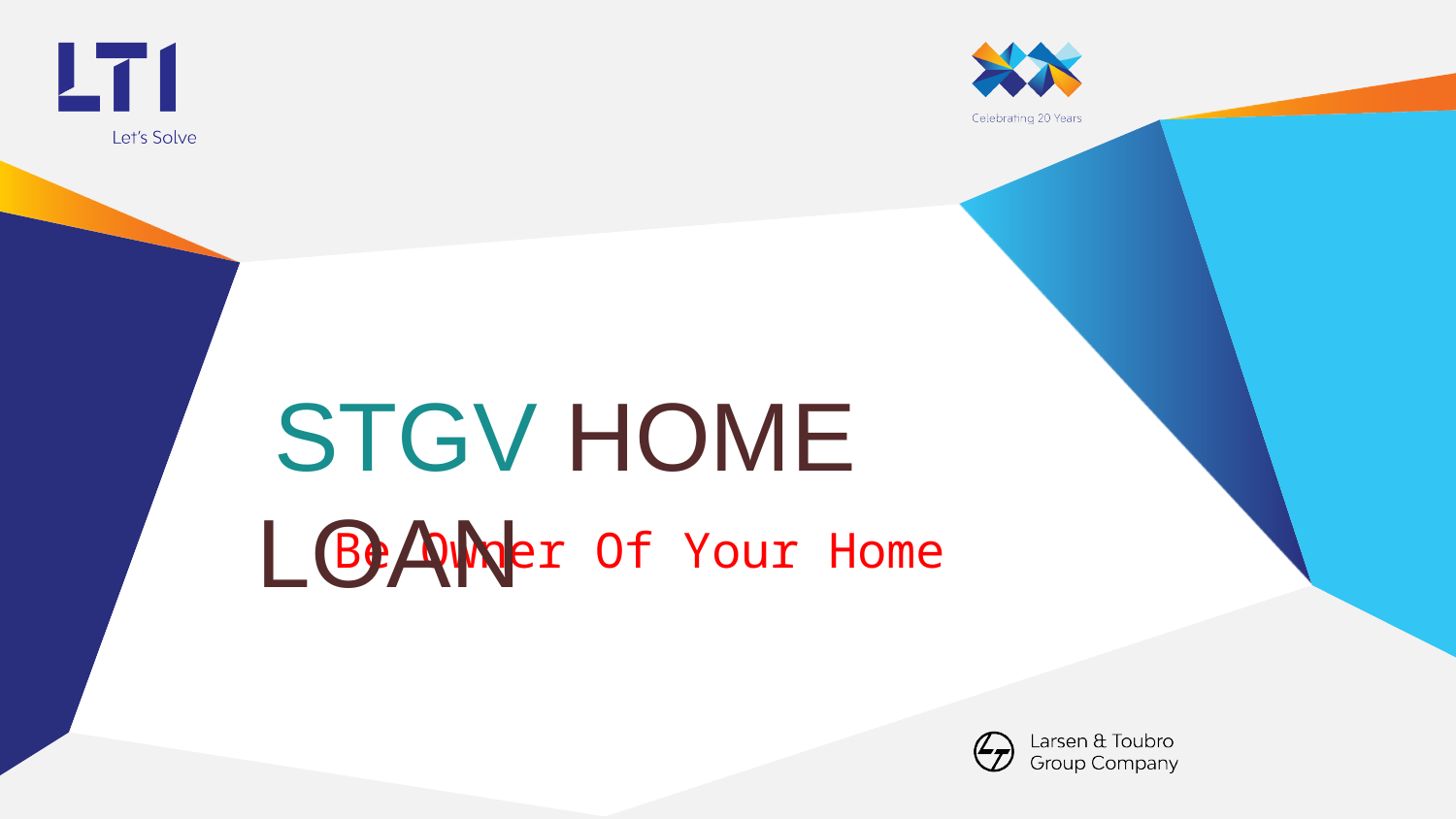

# STGV HOME LOAN
Be Owner Of Your Home